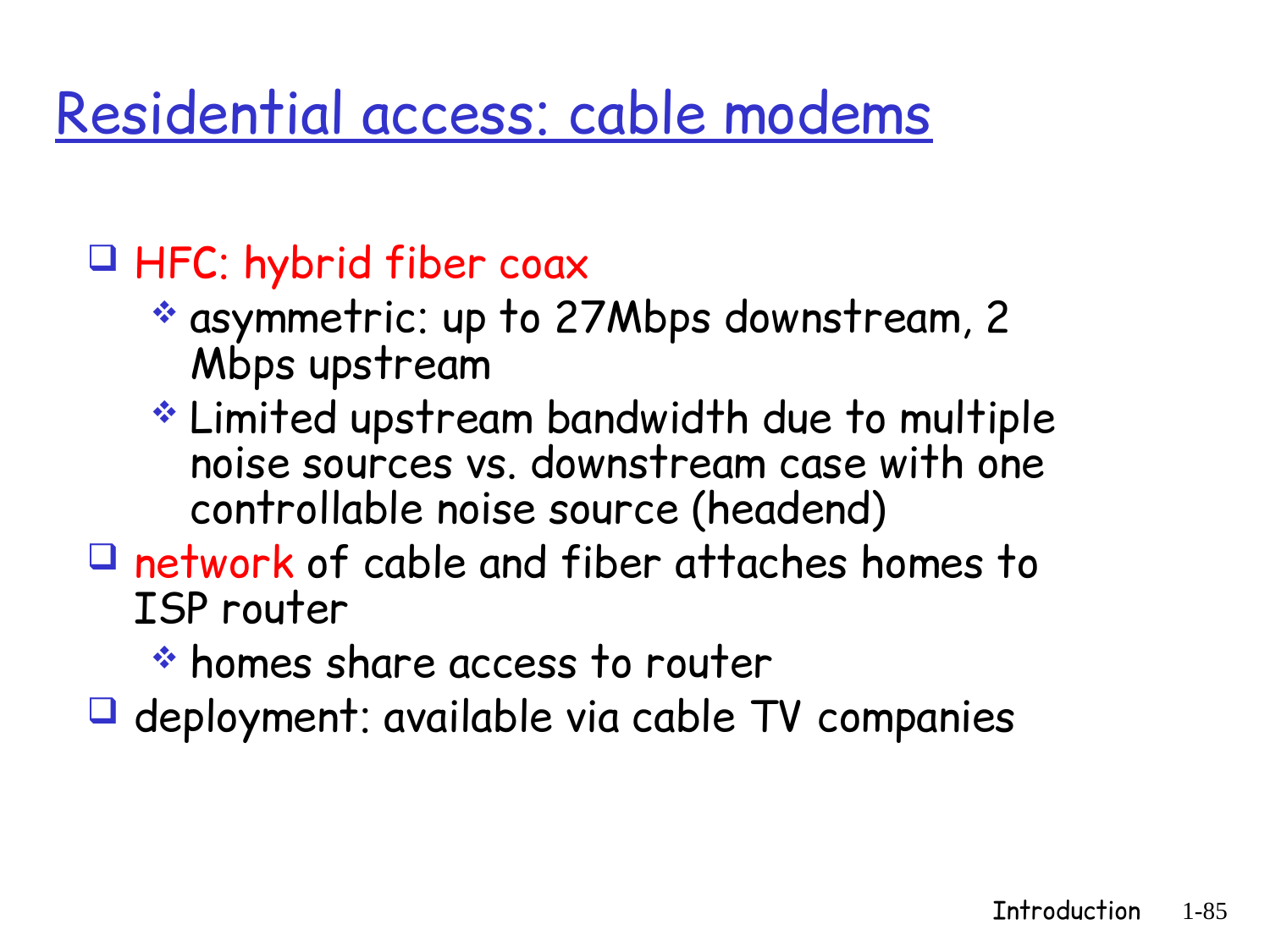

# Residential access: cable modems
HFC: hybrid fiber coax
asymmetric: up to 27Mbps downstream, 2 Mbps upstream
Limited upstream bandwidth due to multiple noise sources vs. downstream case with one controllable noise source (headend)
network of cable and fiber attaches homes to ISP router
homes share access to router
deployment: available via cable TV companies
 Introduction
1-85